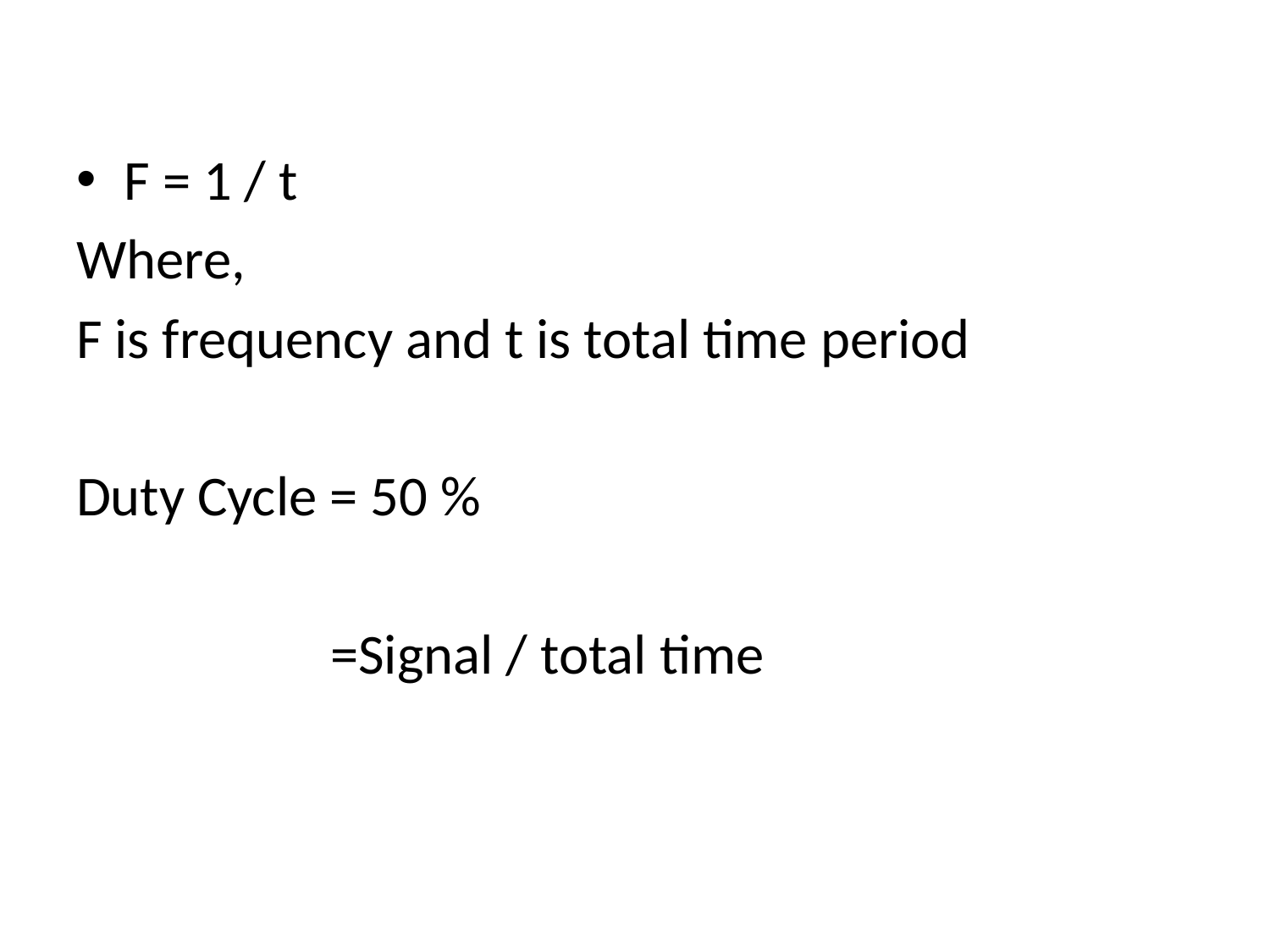

F = 1 / t
Where,
F is frequency and t is total time period

Duty Cycle = 50 %

		=Signal / total time